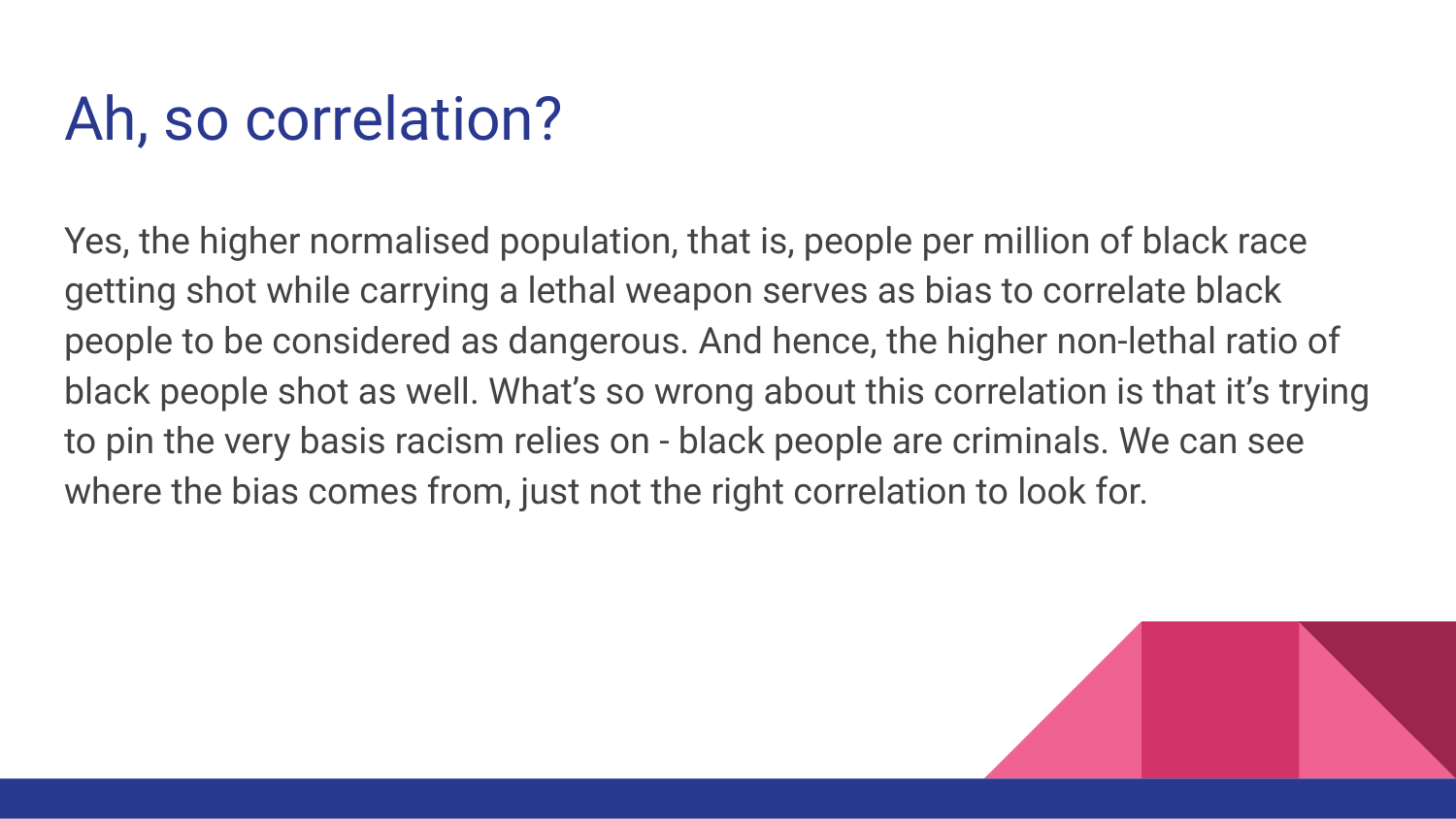

# Ah, so correlation?
Yes, the higher normalised population, that is, people per million of black race getting shot while carrying a lethal weapon serves as bias to correlate black people to be considered as dangerous. And hence, the higher non-lethal ratio of black people shot as well. What’s so wrong about this correlation is that it’s trying to pin the very basis racism relies on - black people are criminals. We can see where the bias comes from, just not the right correlation to look for.